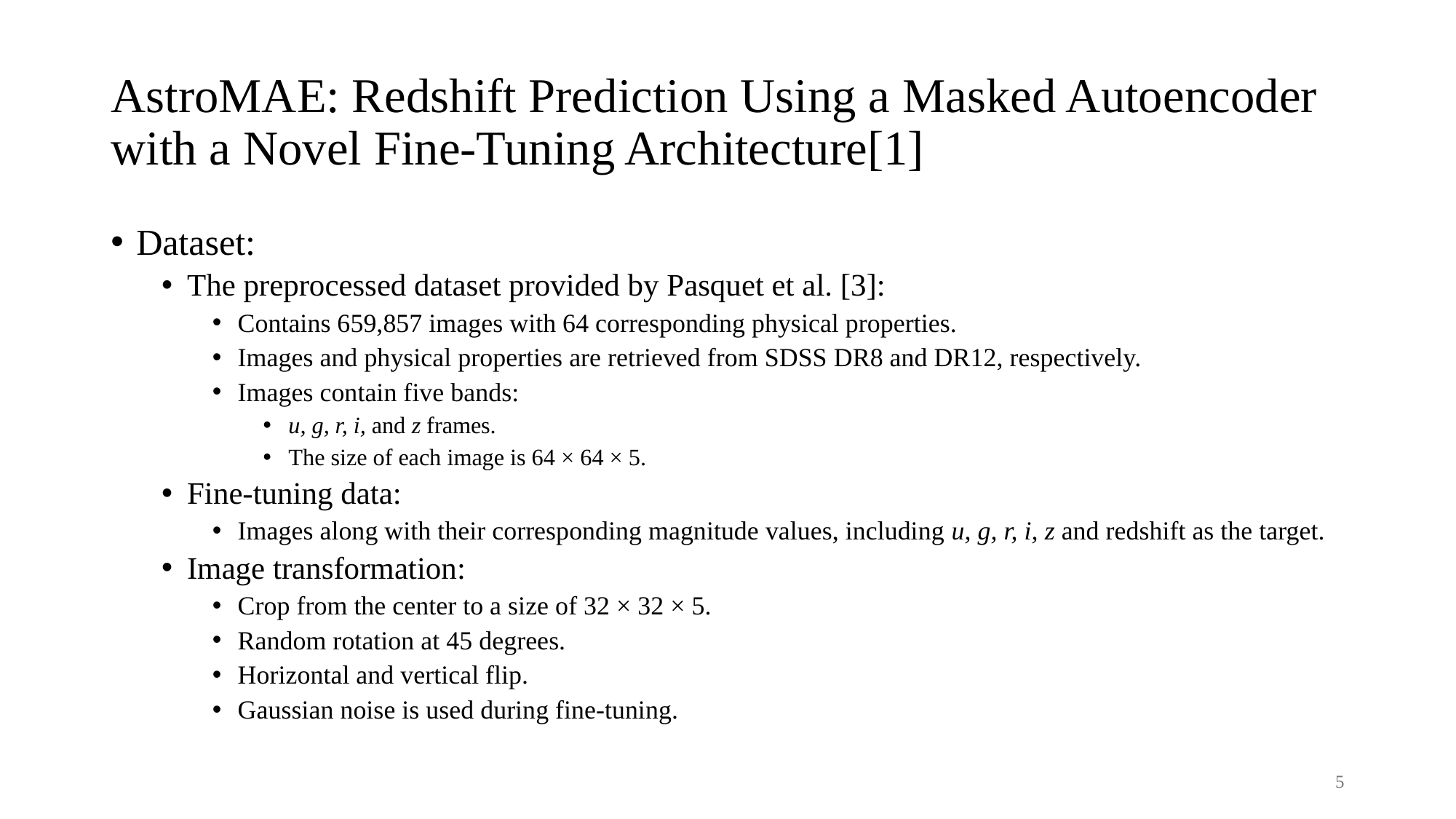

# AstroMAE: Redshift Prediction Using a Masked Autoencoder with a Novel Fine-Tuning Architecture[1]
Dataset:
The preprocessed dataset provided by Pasquet et al. [3]:
Contains 659,857 images with 64 corresponding physical properties.
Images and physical properties are retrieved from SDSS DR8 and DR12, respectively.
Images contain five bands:
u, g, r, i, and z frames.
The size of each image is 64 × 64 × 5.
Fine-tuning data:
Images along with their corresponding magnitude values, including u, g, r, i, z and redshift as the target.
Image transformation:
Crop from the center to a size of 32 × 32 × 5.
Random rotation at 45 degrees.
Horizontal and vertical flip.
Gaussian noise is used during fine-tuning.
5